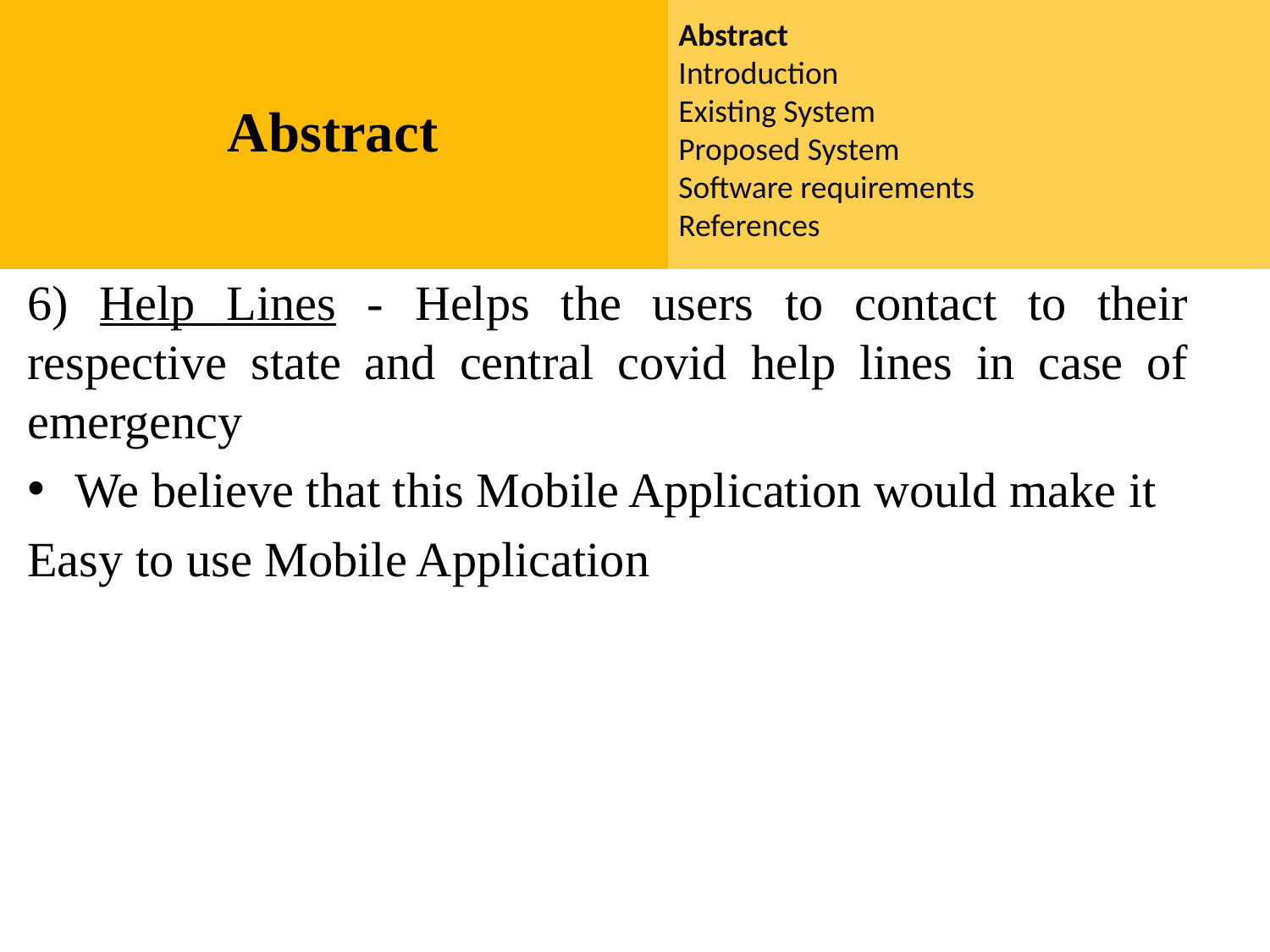

Abstract
Introduction
Existing System
Proposed System
Software requirements
References
Abstract
#

6) Help Lines - Helps the users to contact to their respective state and central covid help lines in case of emergency
We believe that this Mobile Application would make it
Easy to use Mobile Application